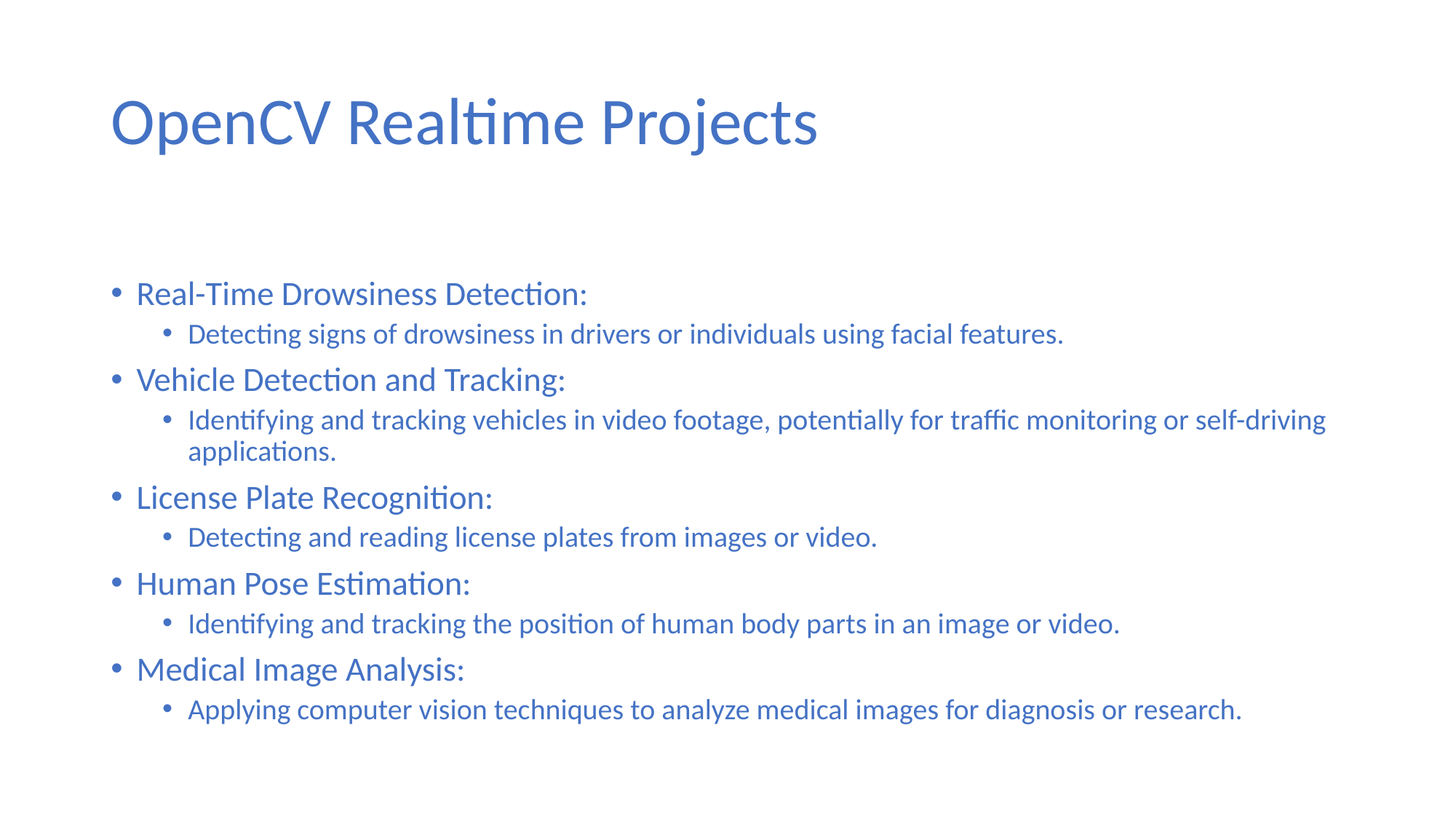

# OpenCV Realtime Projects

Real-Time Drowsiness Detection:
Detecting signs of drowsiness in drivers or individuals using facial features.
Vehicle Detection and Tracking:
Identifying and tracking vehicles in video footage, potentially for traffic monitoring or self-driving applications.
License Plate Recognition:
Detecting and reading license plates from images or video.
Human Pose Estimation:
Identifying and tracking the position of human body parts in an image or video.
Medical Image Analysis:
Applying computer vision techniques to analyze medical images for diagnosis or research.